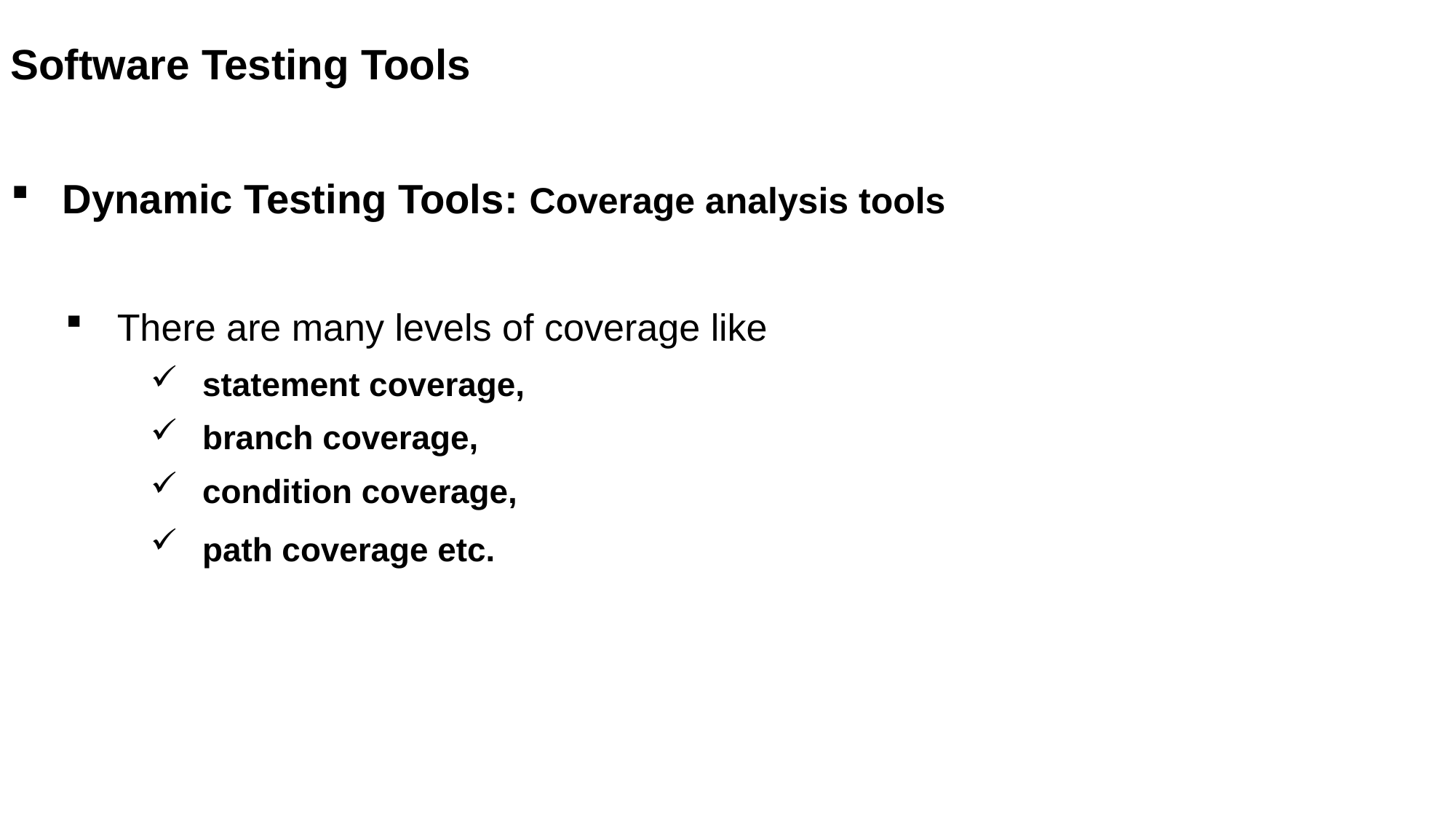

Software Testing Tools

Dynamic Testing Tools: Coverage analysis tools

There are many levels of coverage like
statement coverage,
branch coverage,
condition coverage,
path coverage etc.